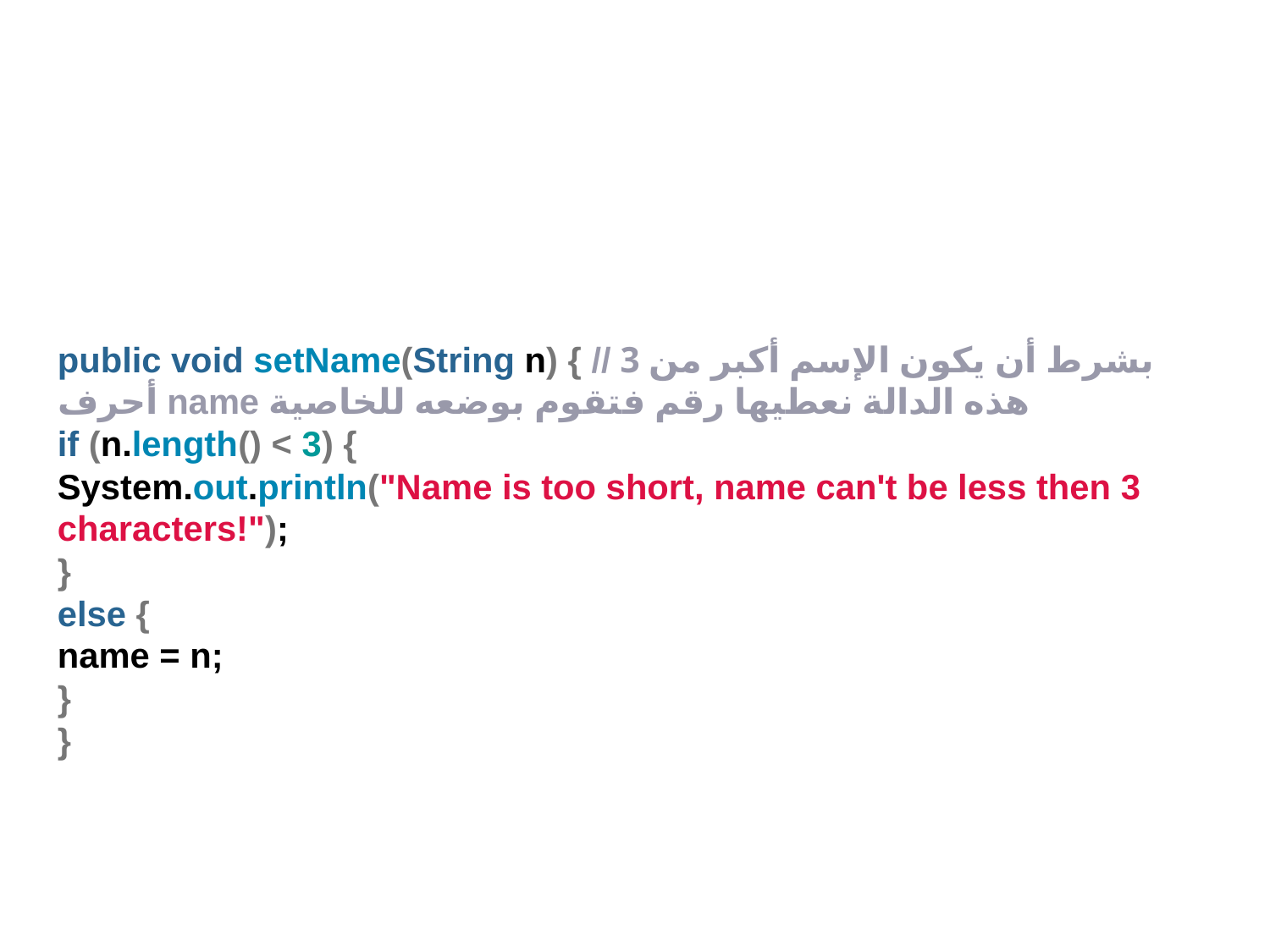

#
public void setName(String n) { // بشرط أن يكون الإسم أكبر من 3 أحرف name هذه الدالة نعطيها رقم فتقوم بوضعه للخاصية
if (n.length() < 3) {
System.out.println("Name is too short, name can't be less then 3 characters!");
}
else {
name = n;
}
}